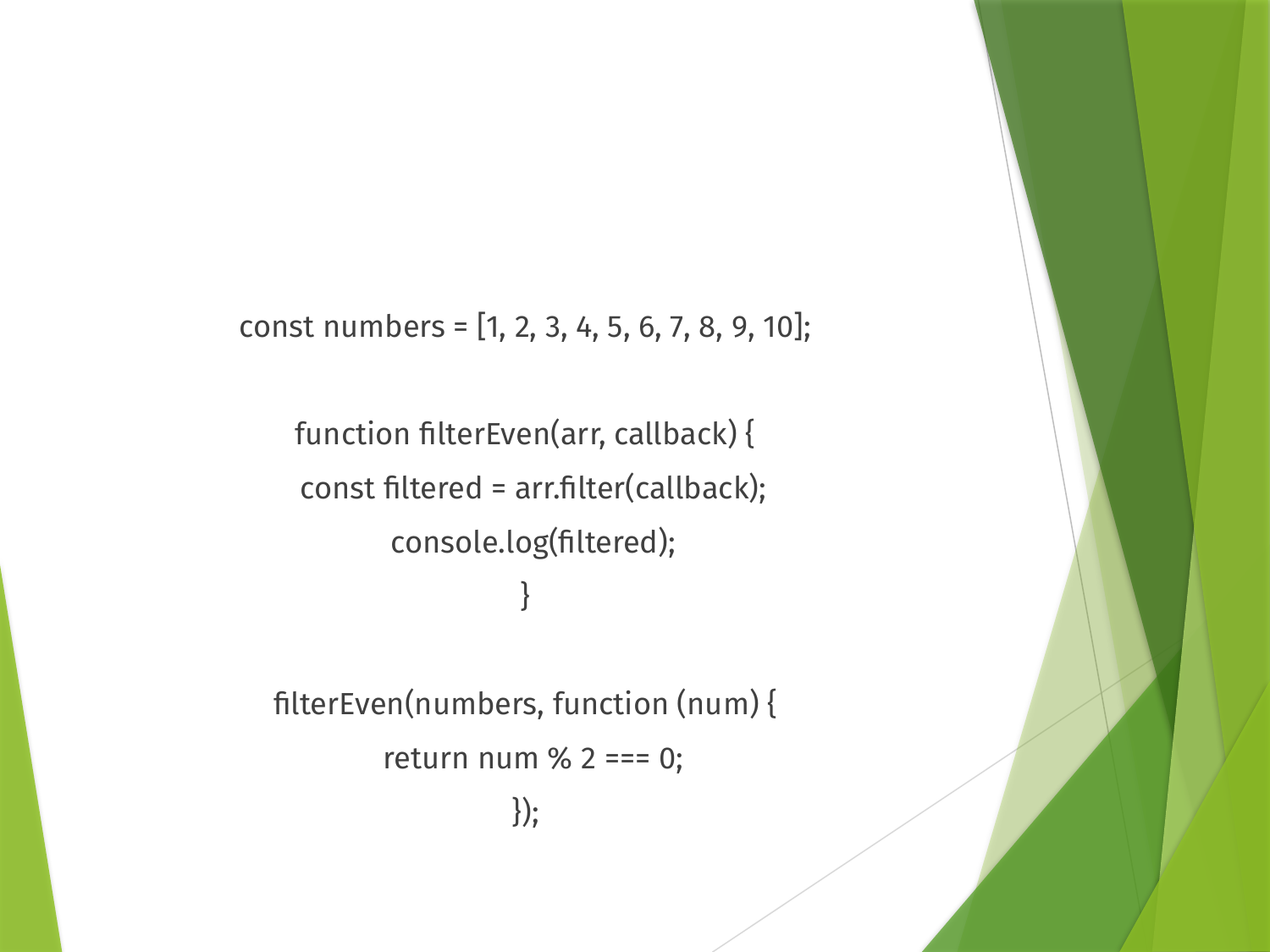

#
const numbers = [1, 2, 3, 4, 5, 6, 7, 8, 9, 10];

function filterEven(arr, callback) {
  const filtered = arr.filter(callback);
  console.log(filtered);
}

filterEven(numbers, function (num) {
  return num % 2 === 0;
});